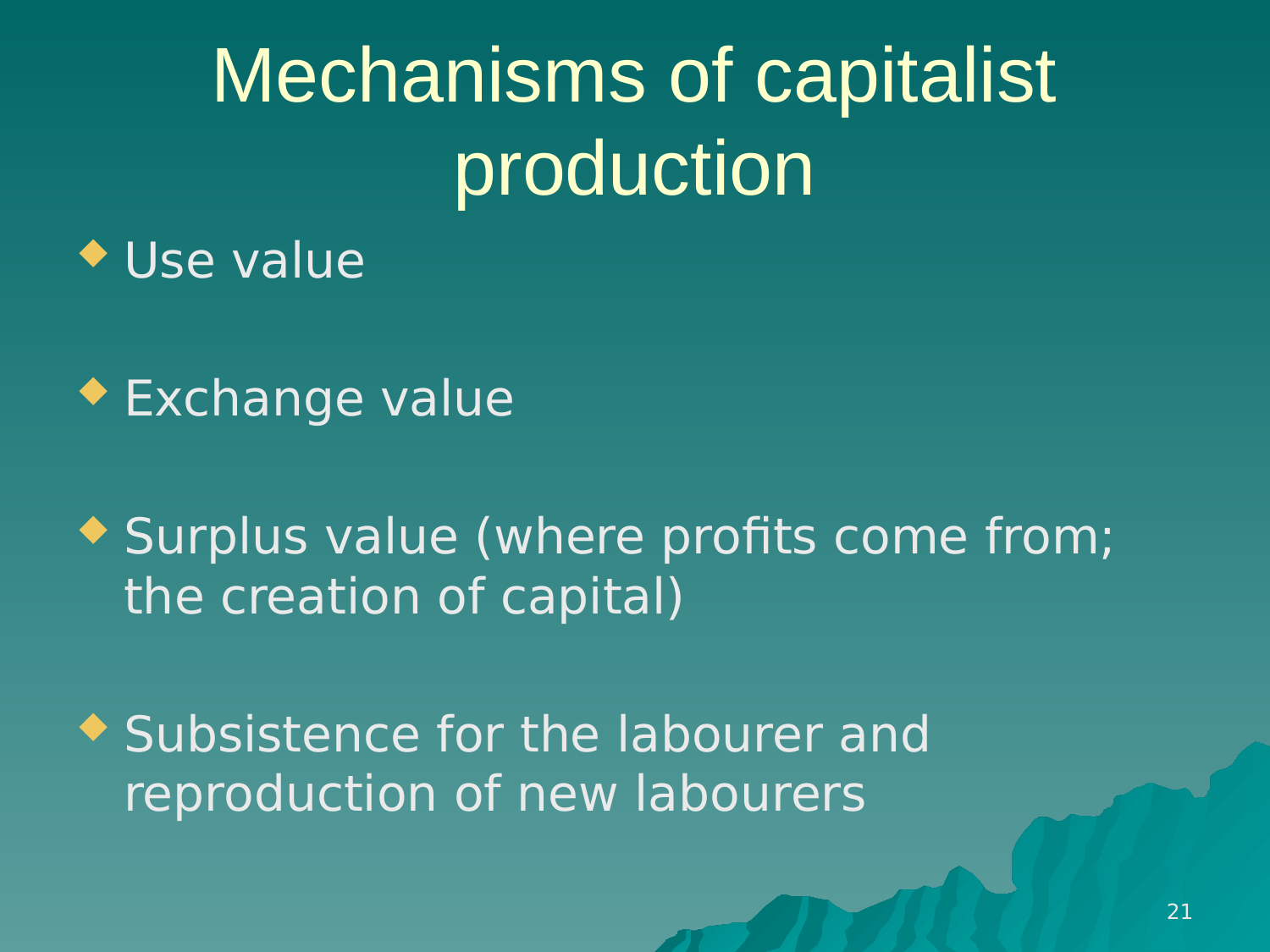

# Mechanisms of capitalist production
Use value

Exchange value

Surplus value (where profits come from; the creation of capital)

Subsistence for the labourer and reproduction of new labourers

21